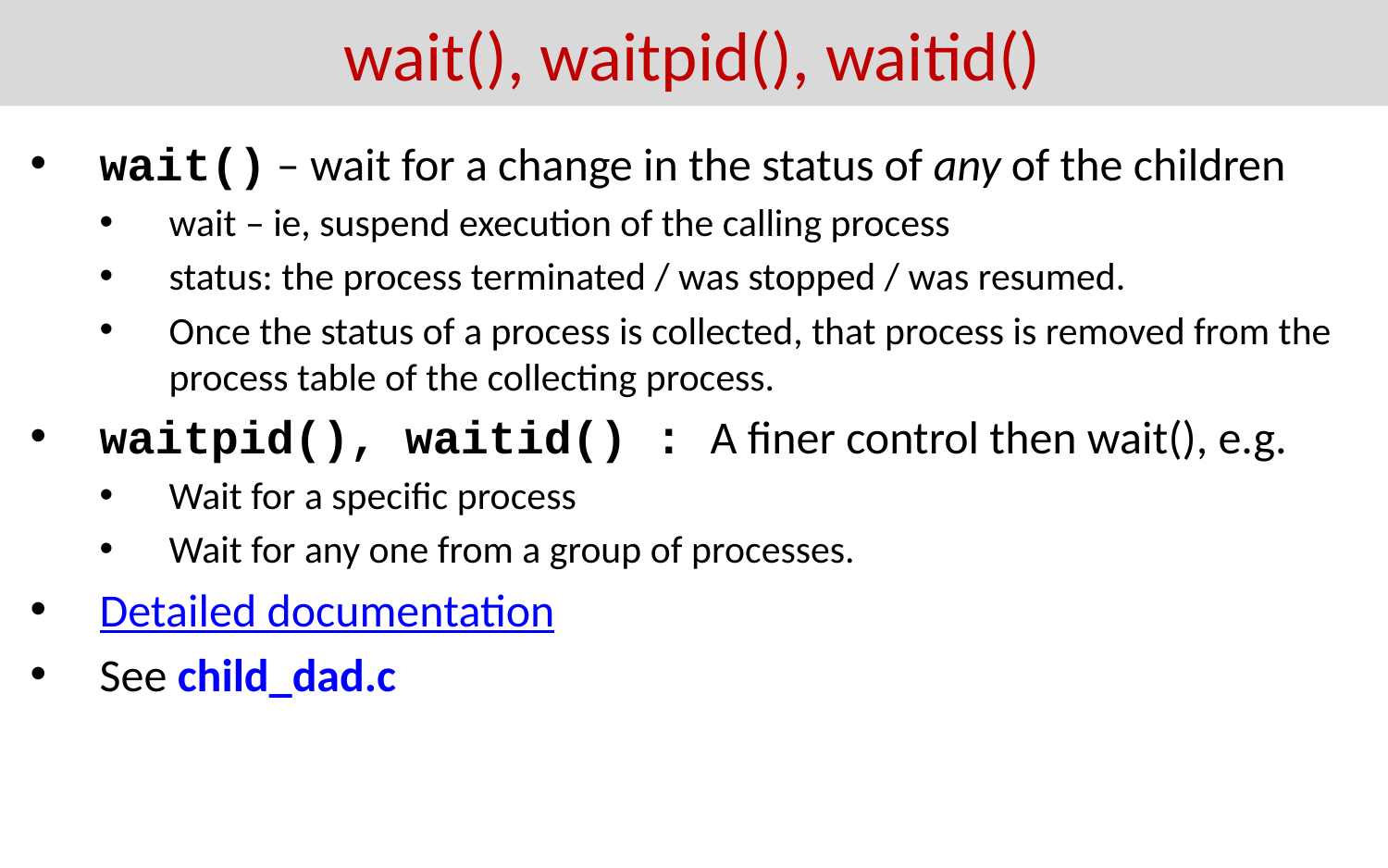

# wait(), waitpid(), waitid()
wait() – wait for a change in the status of any of the children
wait – ie, suspend execution of the calling process
status: the process terminated / was stopped / was resumed.
Once the status of a process is collected, that process is removed from the process table of the collecting process.
waitpid(), waitid() : A finer control then wait(), e.g.
Wait for a specific process
Wait for any one from a group of processes.
Detailed documentation
See child_dad.c